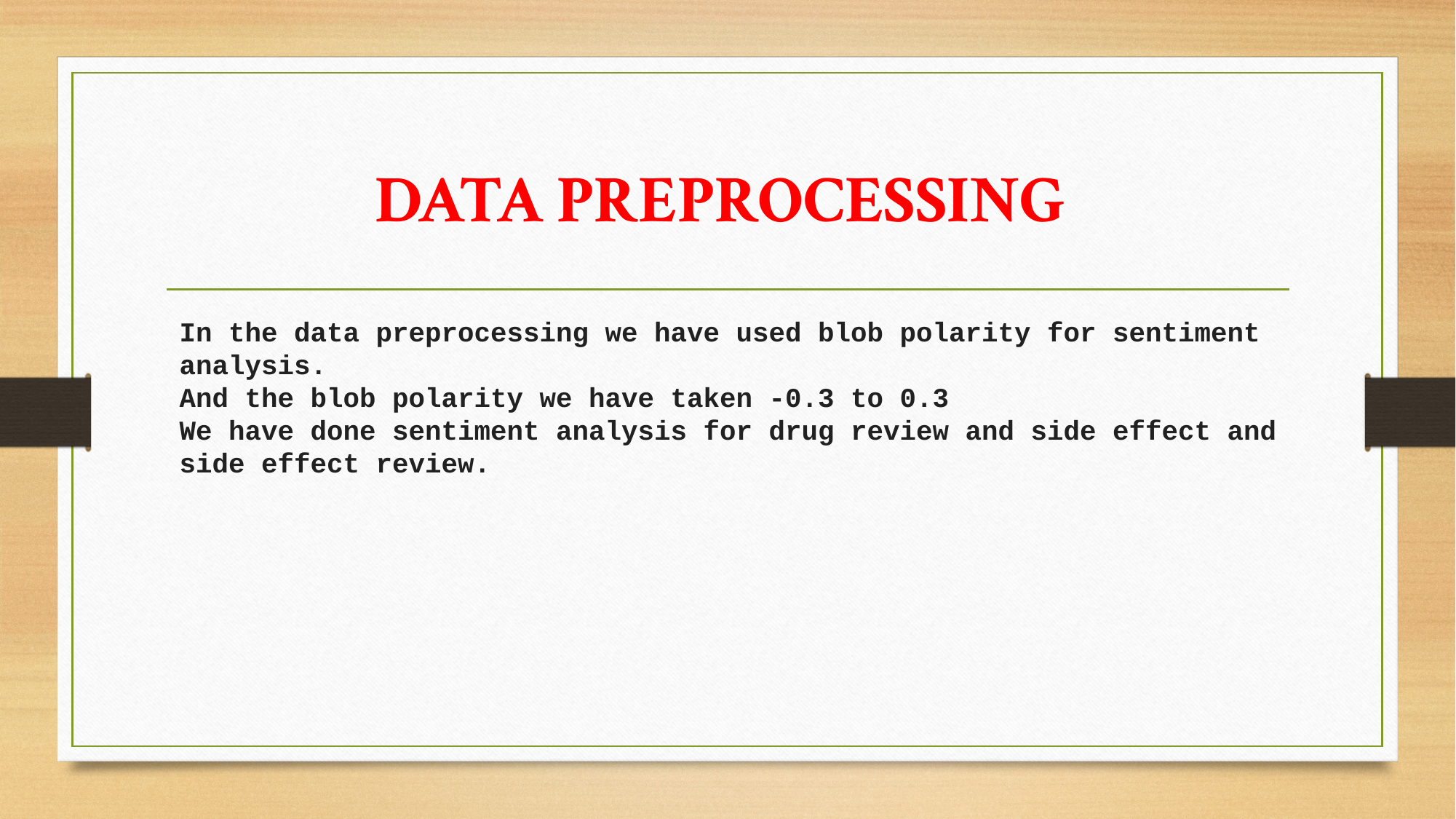

# DATA PREPROCESSING
In the data preprocessing we have used blob polarity for sentiment analysis.
And the blob polarity we have taken -0.3 to 0.3
We have done sentiment analysis for drug review and side effect and side effect review.